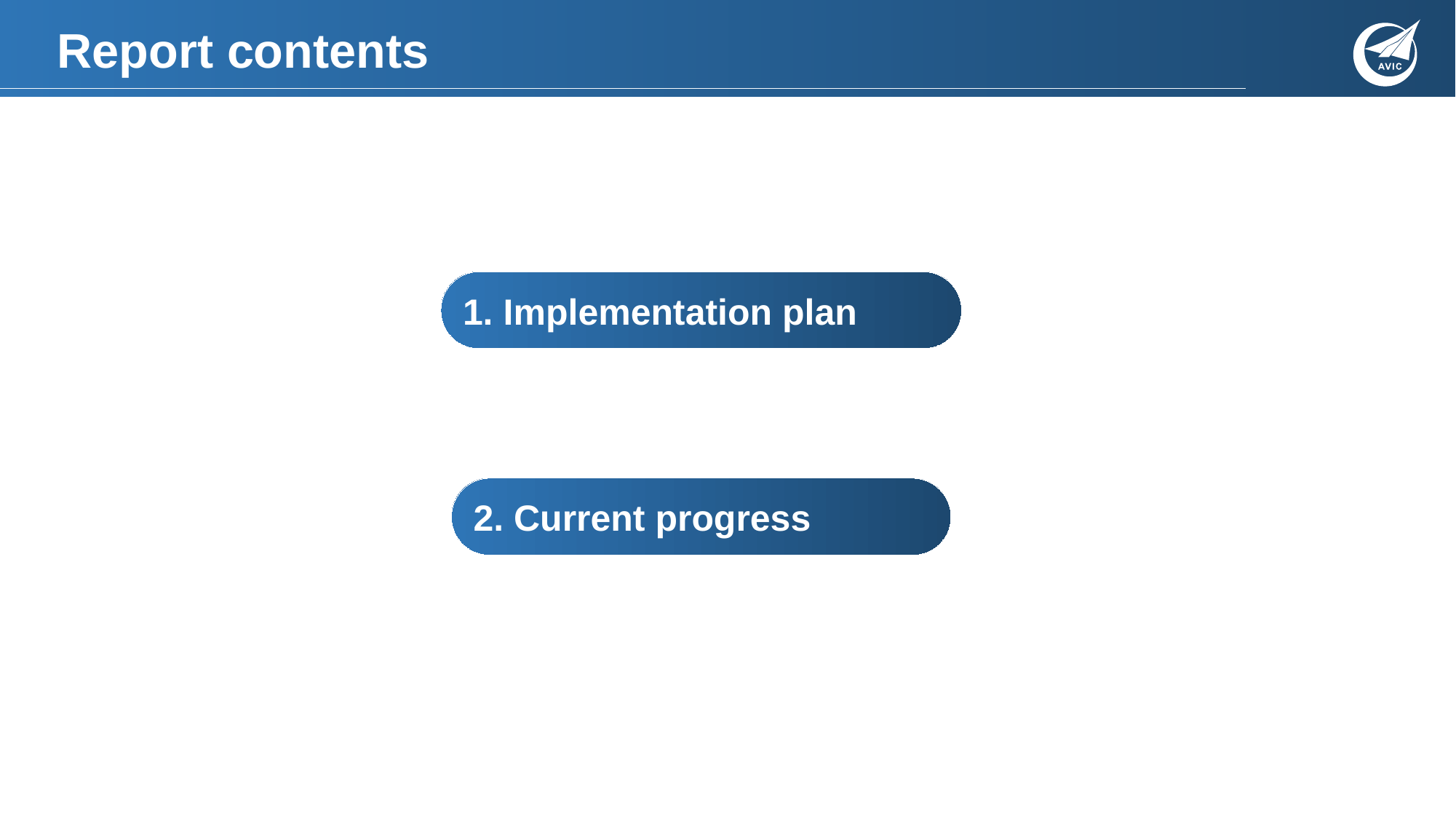

# Report contents
1. Implementation plan
2. Current progress